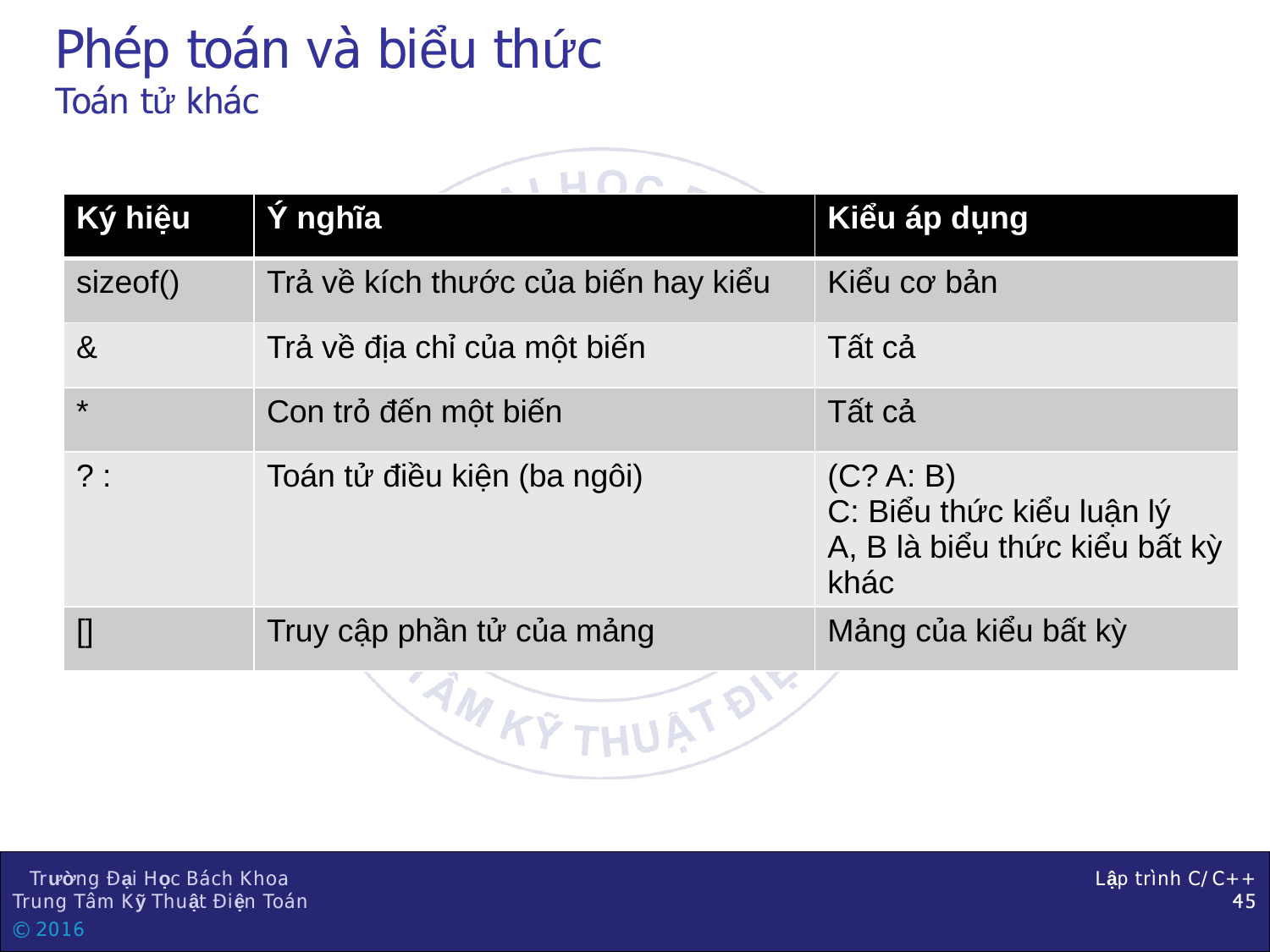

# Phép toán và biểu thức Toán tử khác
| Ký hiệu | Ý nghĩa | Kiểu áp dụng |
| --- | --- | --- |
| sizeof() | Trả về kích thước của biến hay kiểu | Kiểu cơ bản |
| & | Trả về địa chỉ của một biến | Tất cả |
| \* | Con trỏ đến một biến | Tất cả |
| ? : | Toán tử điều kiện (ba ngôi) | (C? A: B) C: Biểu thức kiểu luận lý A, B là biểu thức kiểu bất kỳ khác |
| [] | Truy cập phần tử của mảng | Mảng của kiểu bất kỳ |